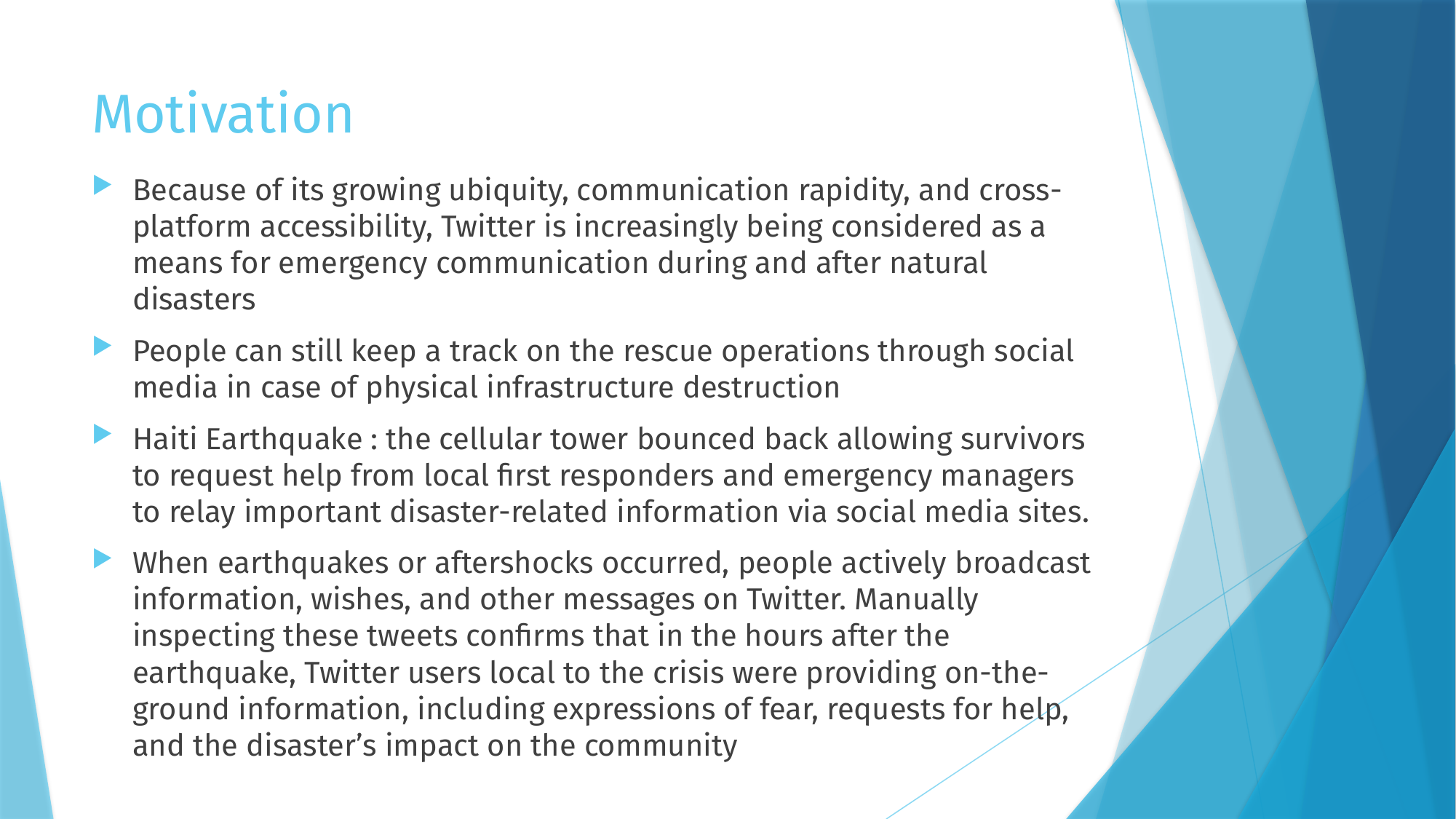

# Motivation
Because of its growing ubiquity, communication rapidity, and cross-platform accessibility, Twitter is increasingly being considered as a means for emergency communication during and after natural disasters
People can still keep a track on the rescue operations through social media in case of physical infrastructure destruction
Haiti Earthquake : the cellular tower bounced back allowing survivors to request help from local first responders and emergency managers to relay important disaster-related information via social media sites.
When earthquakes or aftershocks occurred, people actively broadcast information, wishes, and other messages on Twitter. Manually inspecting these tweets confirms that in the hours after the earthquake, Twitter users local to the crisis were providing on-the-ground information, including expressions of fear, requests for help, and the disaster’s impact on the community